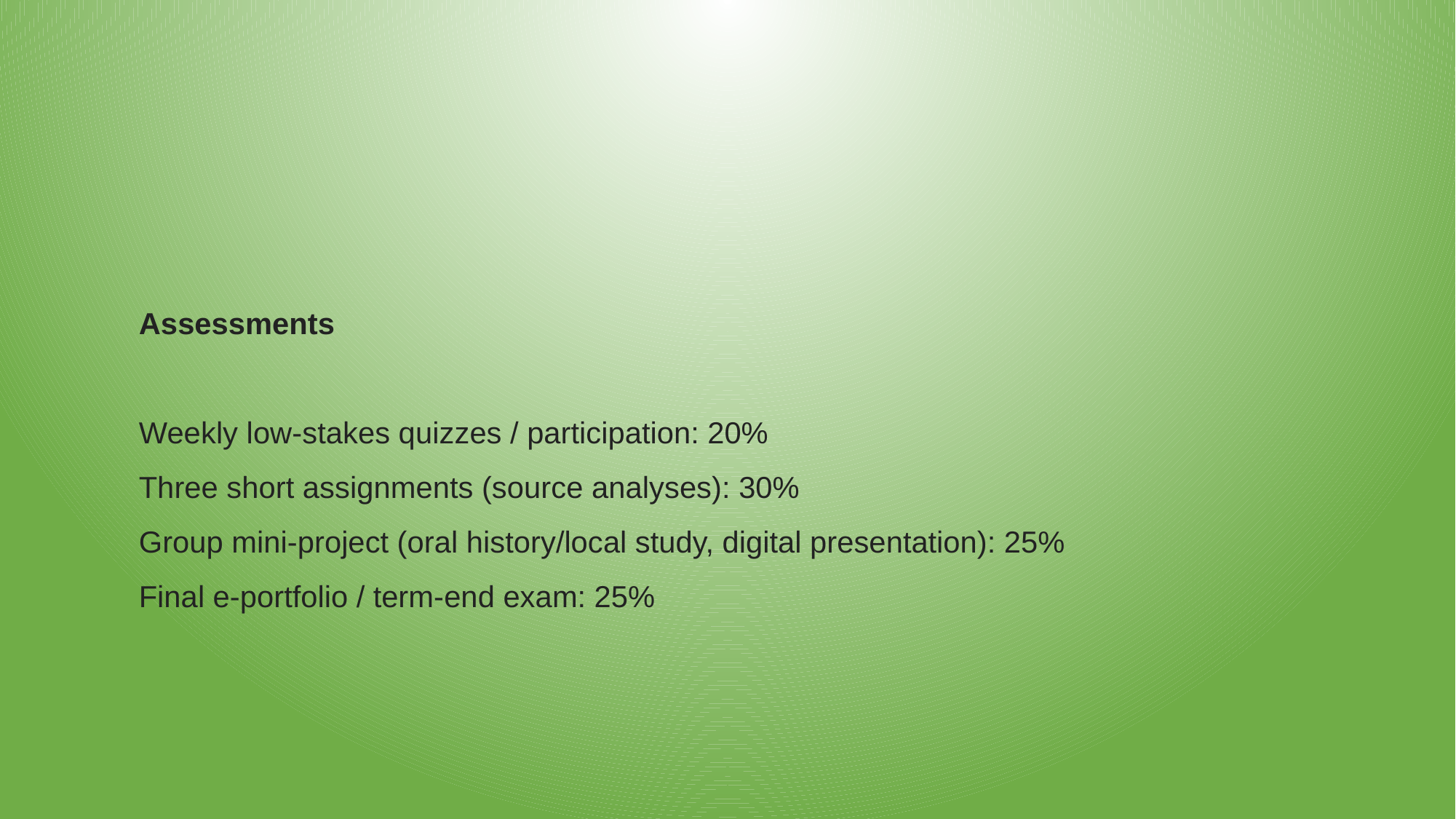

Assessments

Weekly low-stakes quizzes / participation: 20%
Three short assignments (source analyses): 30%
Group mini-project (oral history/local study, digital presentation): 25%
Final e-portfolio / term-end exam: 25%